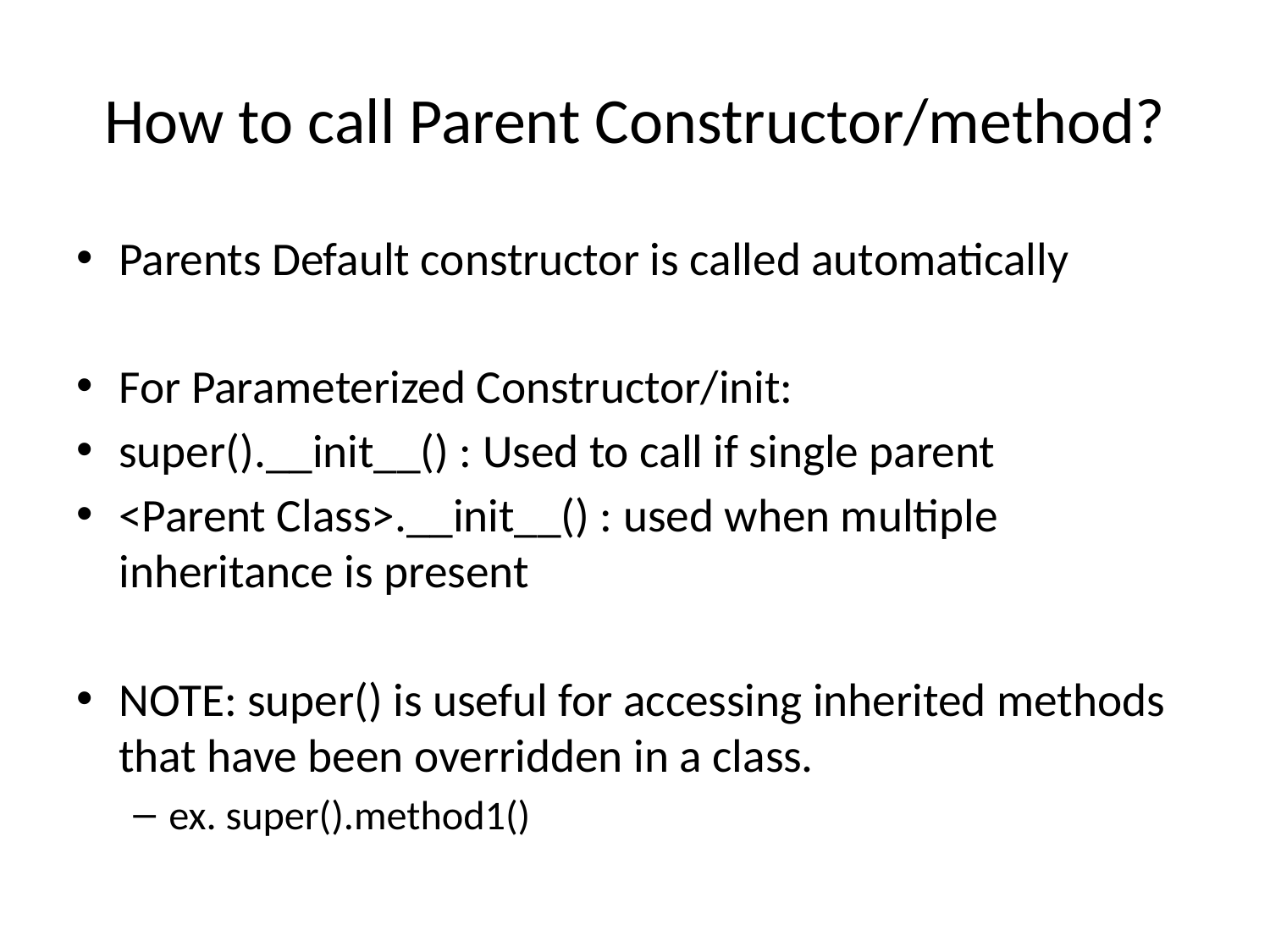

# How to call Parent Constructor/method?
Parents Default constructor is called automatically

For Parameterized Constructor/init:
super().__init__() : Used to call if single parent
<Parent Class>.__init__() : used when multiple inheritance is present

NOTE: super() is useful for accessing inherited methods that have been overridden in a class.
ex. super().method1()